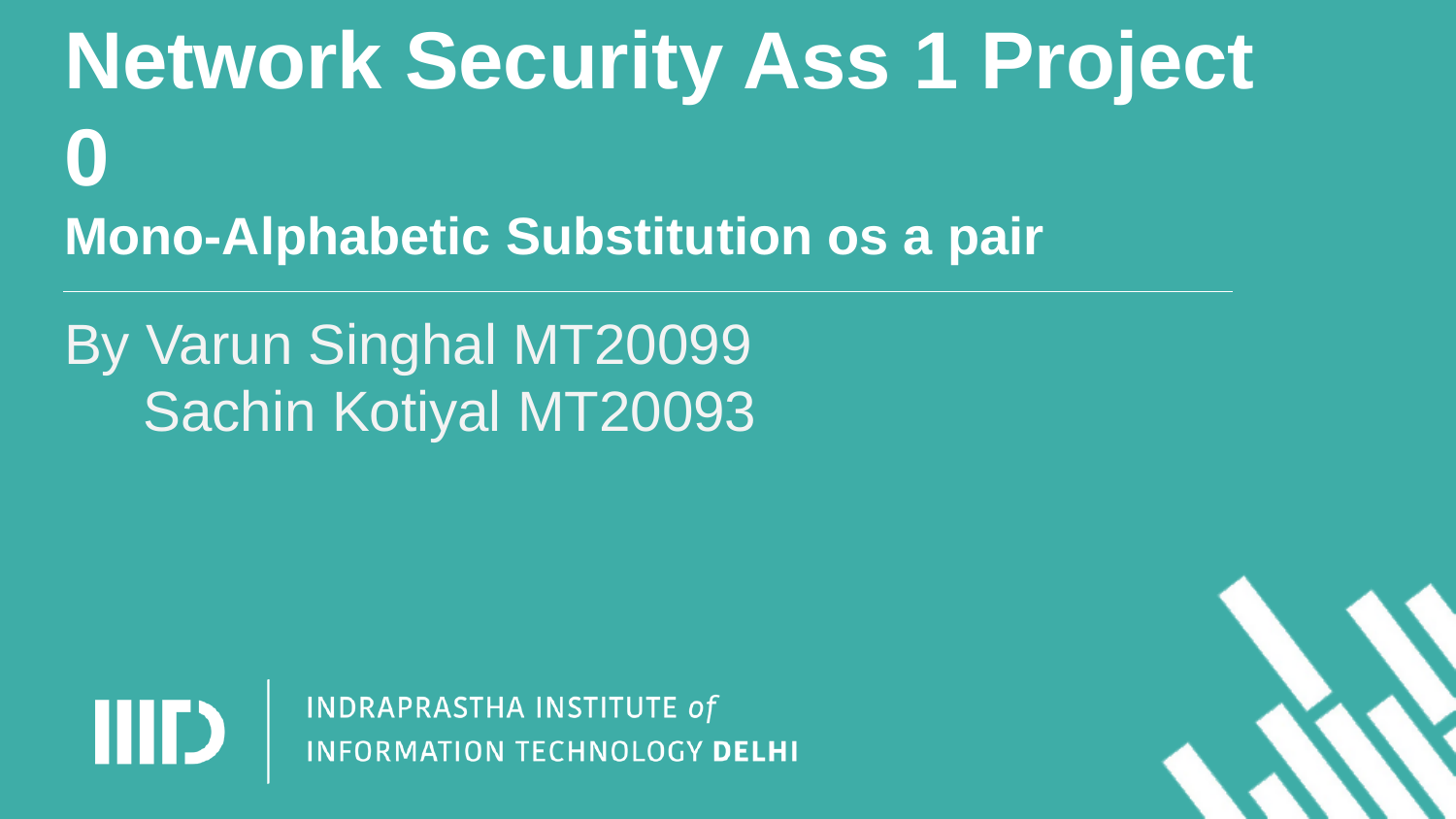

# Network Security Ass 1 Project 0
Mono-Alphabetic Substitution os a pair
By Varun Singhal MT20099
     Sachin Kotiyal MT20093